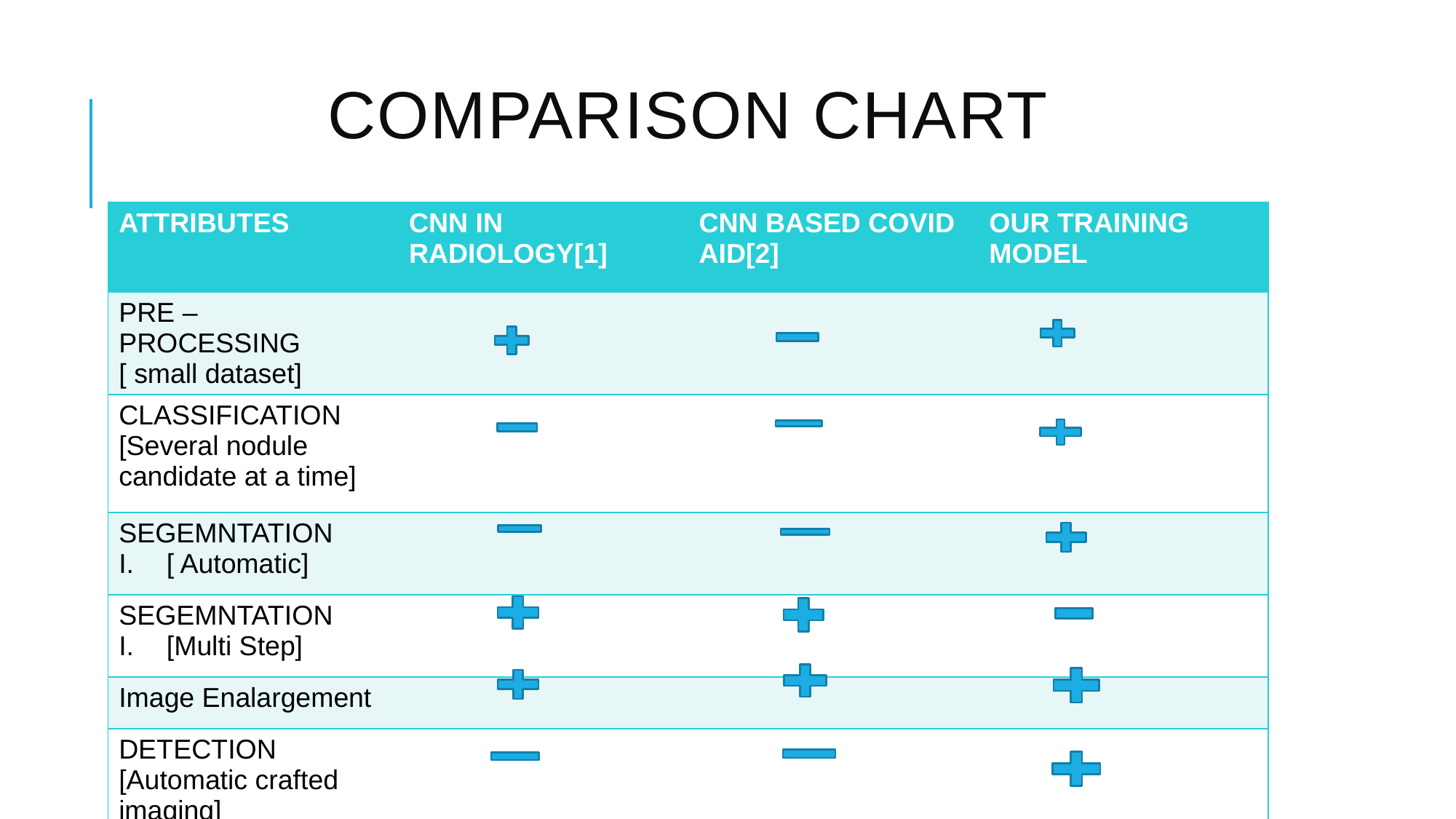

# COMPARISON CHART
| ATTRIBUTES | CNN IN RADIOLOGY[1] | CNN BASED COVID AID[2] | OUR TRAINING MODEL |
| --- | --- | --- | --- |
| PRE – PROCESSING [ small dataset] |  |  |  |
| CLASSIFICATION [Several nodule candidate at a time] |  |  |  |
| SEGEMNTATION [ Automatic] |  |  |  |
| SEGEMNTATION [Multi Step] |  |  |  |
| Image Enalargement |  |  |  |
| DETECTION [Automatic crafted imaging] |  |  |  |